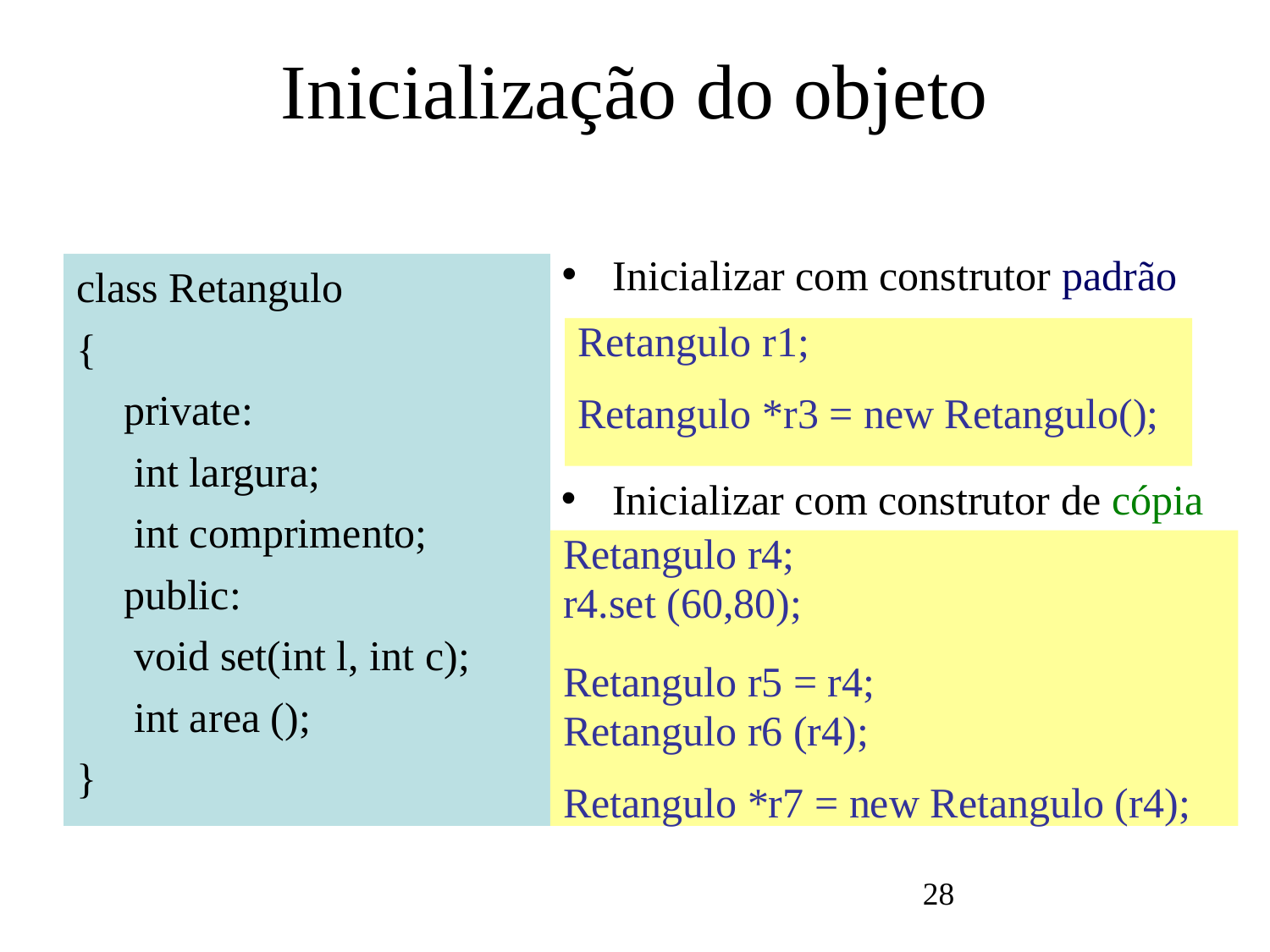

# Inicialização do objeto
  Inicializar com construtor padrão
class Retangulo
{
	private:
	 int largura;
	 int comprimento;
	public:
	 void set(int l, int c);
	 int area ();
}
Retangulo r1;

Retangulo *r3 = new Retangulo();
  Inicializar com construtor de cópia
Retangulo r4;
r4.set (60,80);

Retangulo r5 = r4;
Retangulo r6 (r4);

Retangulo *r7 = new Retangulo (r4);
28